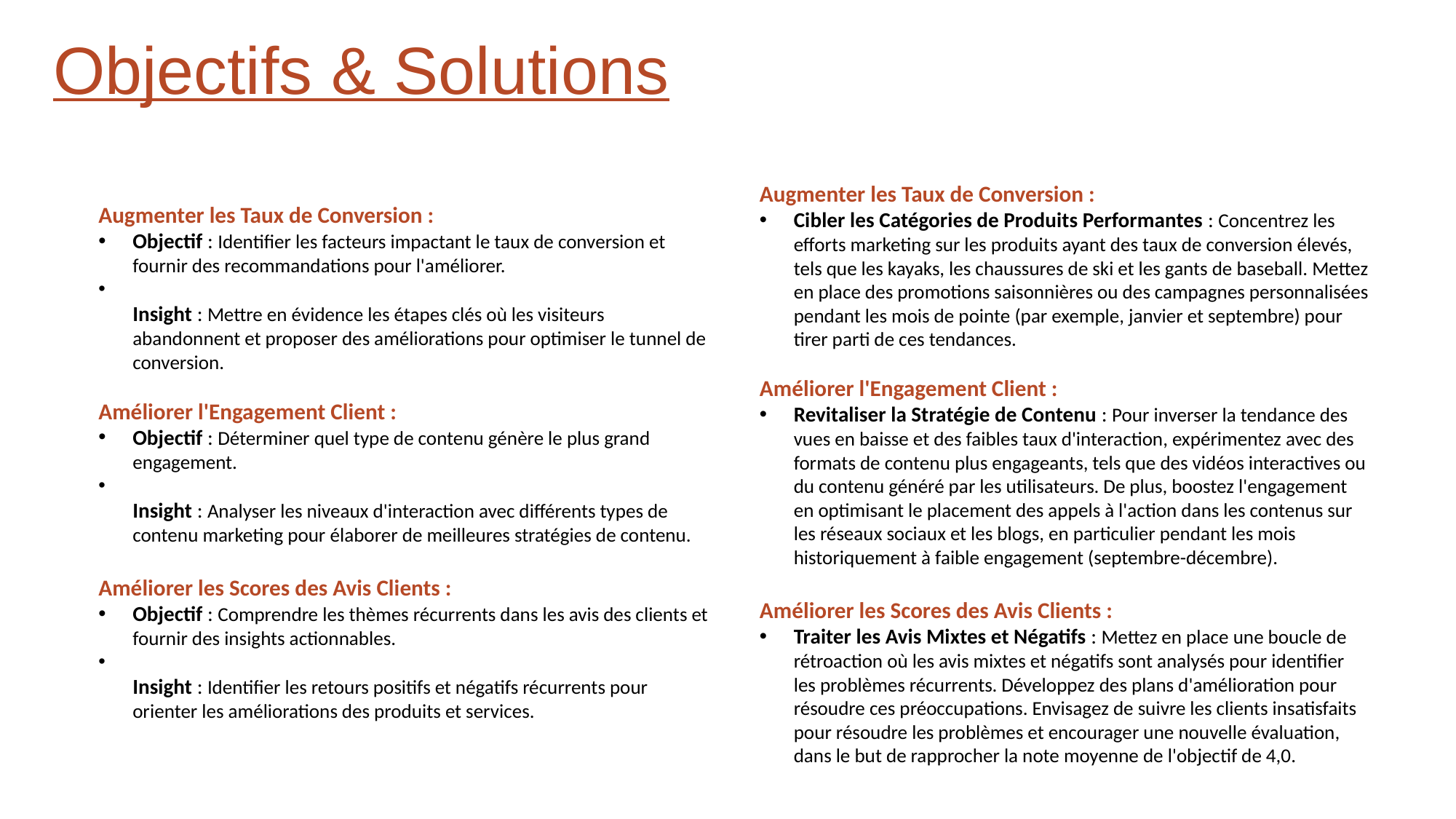

Objectifs & Solutions
Augmenter les Taux de Conversion :
Cibler les Catégories de Produits Performantes : Concentrez les efforts marketing sur les produits ayant des taux de conversion élevés, tels que les kayaks, les chaussures de ski et les gants de baseball. Mettez en place des promotions saisonnières ou des campagnes personnalisées pendant les mois de pointe (par exemple, janvier et septembre) pour tirer parti de ces tendances.

Améliorer l'Engagement Client :
Revitaliser la Stratégie de Contenu : Pour inverser la tendance des vues en baisse et des faibles taux d'interaction, expérimentez avec des formats de contenu plus engageants, tels que des vidéos interactives ou du contenu généré par les utilisateurs. De plus, boostez l'engagement en optimisant le placement des appels à l'action dans les contenus sur les réseaux sociaux et les blogs, en particulier pendant les mois historiquement à faible engagement (septembre-décembre).

Améliorer les Scores des Avis Clients :
Traiter les Avis Mixtes et Négatifs : Mettez en place une boucle de rétroaction où les avis mixtes et négatifs sont analysés pour identifier les problèmes récurrents. Développez des plans d'amélioration pour résoudre ces préoccupations. Envisagez de suivre les clients insatisfaits pour résoudre les problèmes et encourager une nouvelle évaluation, dans le but de rapprocher la note moyenne de l'objectif de 4,0.
Augmenter les Taux de Conversion :
Objectif : Identifier les facteurs impactant le taux de conversion et fournir des recommandations pour l'améliorer.
Insight : Mettre en évidence les étapes clés où les visiteurs abandonnent et proposer des améliorations pour optimiser le tunnel de conversion.

Améliorer l'Engagement Client :
Objectif : Déterminer quel type de contenu génère le plus grand engagement.
Insight : Analyser les niveaux d'interaction avec différents types de contenu marketing pour élaborer de meilleures stratégies de contenu.

Améliorer les Scores des Avis Clients :
Objectif : Comprendre les thèmes récurrents dans les avis des clients et fournir des insights actionnables.
Insight : Identifier les retours positifs et négatifs récurrents pour orienter les améliorations des produits et services.